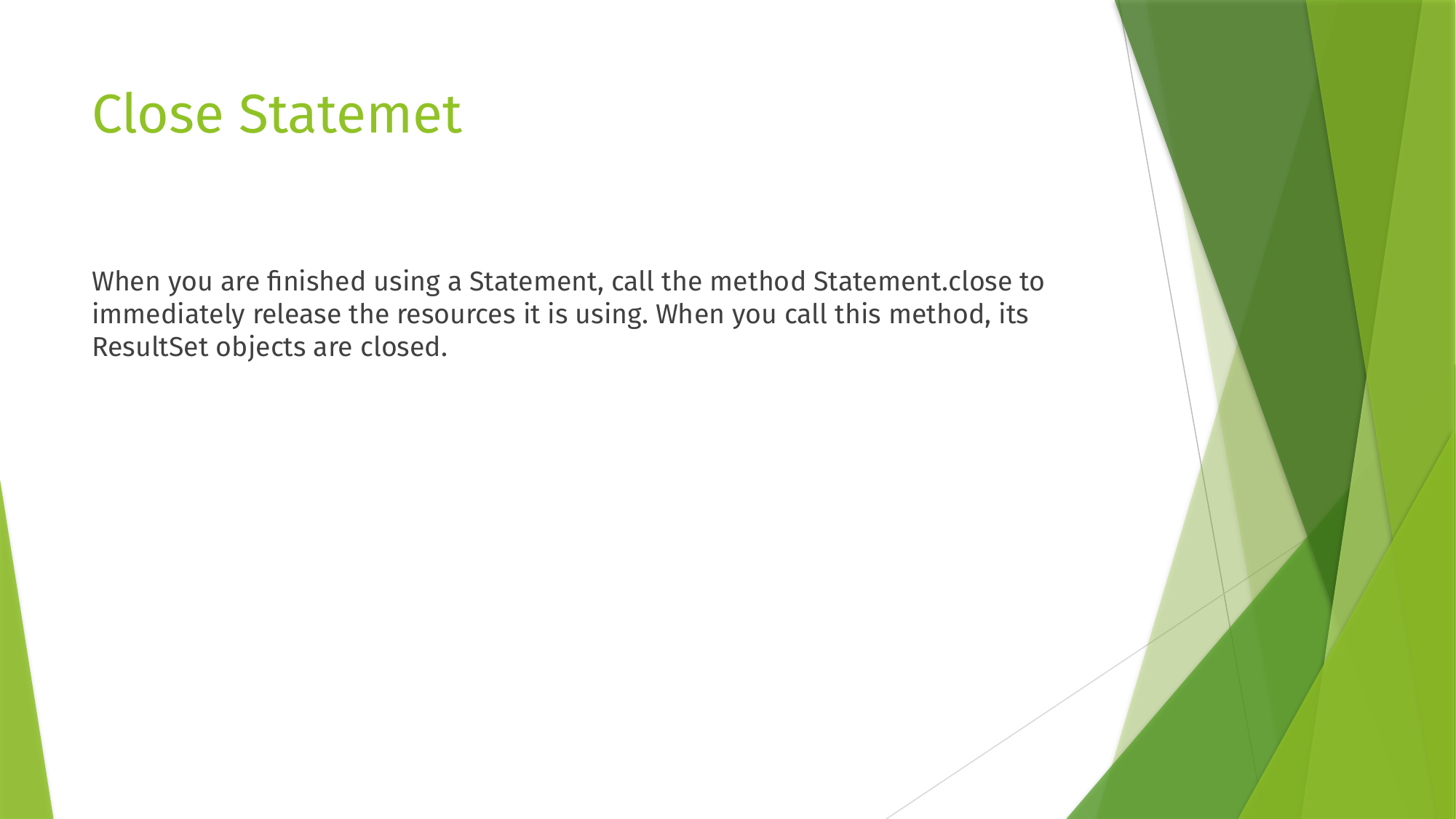

# Close Statemet
When you are finished using a Statement, call the method Statement.close to immediately release the resources it is using. When you call this method, its ResultSet objects are closed.